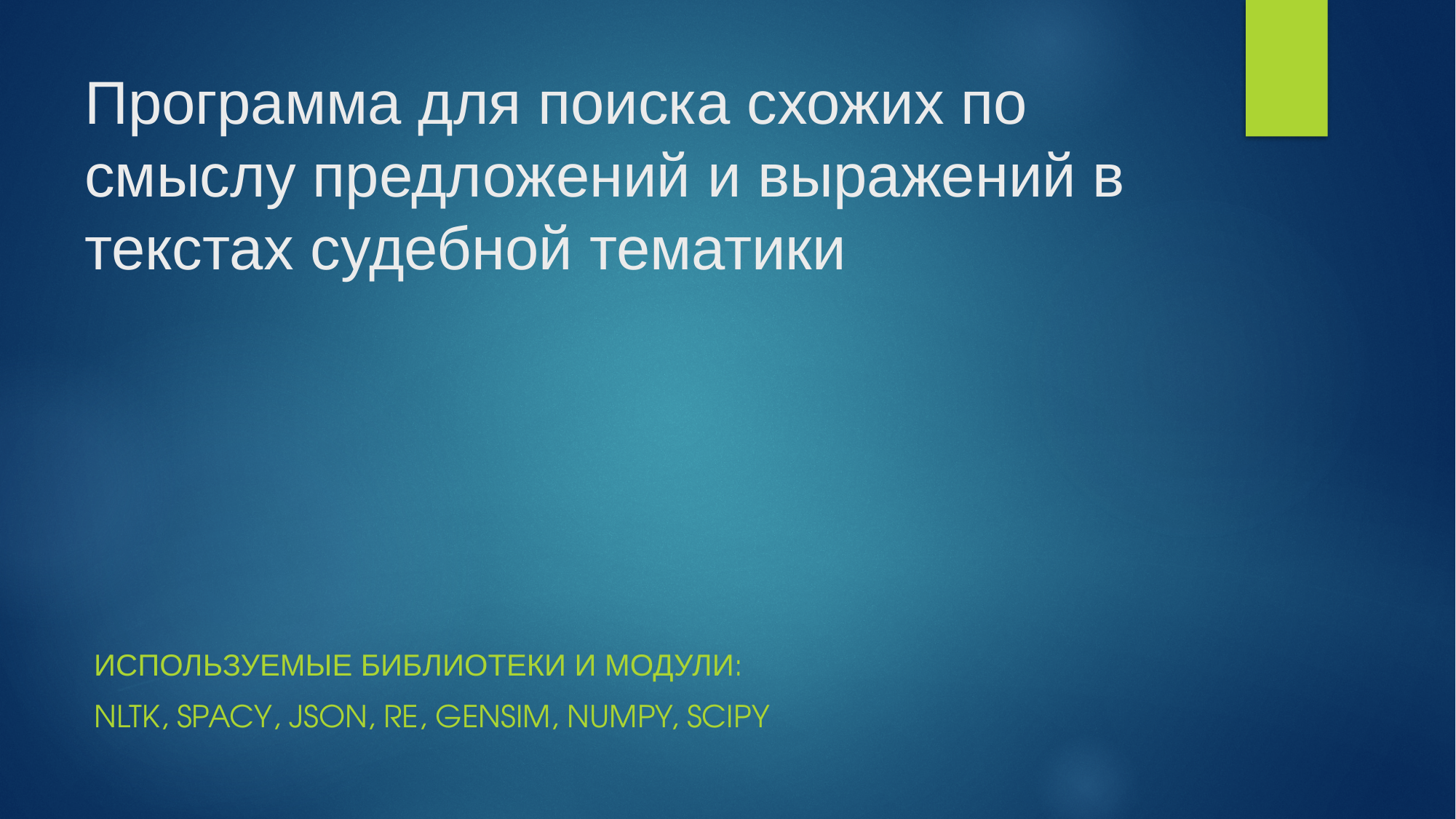

# Программа для поиска схожих по смыслу предложений и выражений в текстах судебной тематики
ИСПОЛЬЗУЕМЫЕ БИБЛИОТЕКИ и модули:
nltk, spacy, json, re, Gensim, numpy, scipy